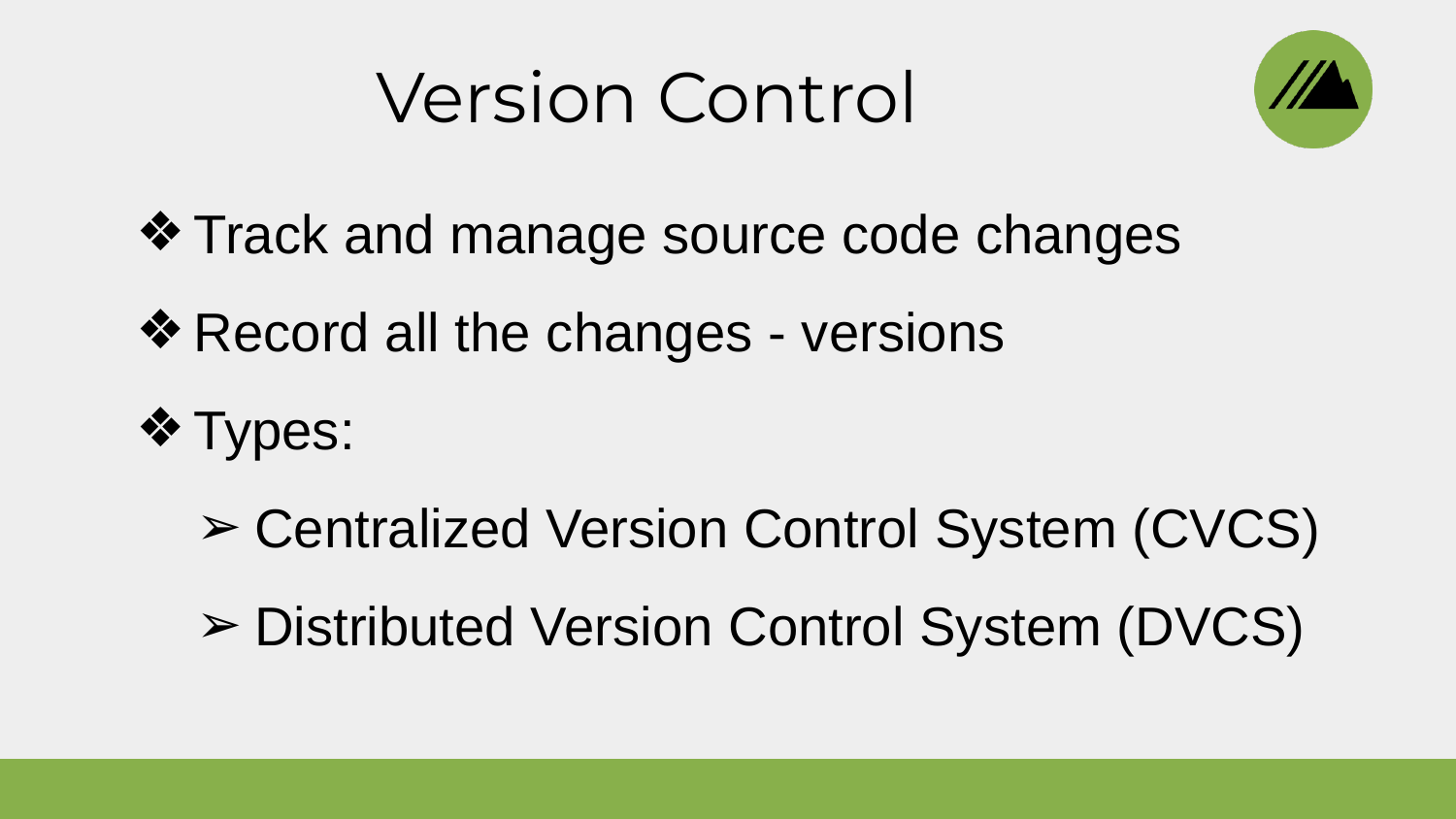

Version Control
Track and manage source code changes
Record all the changes - versions
Types:
Centralized Version Control System (CVCS)
Distributed Version Control System (DVCS)